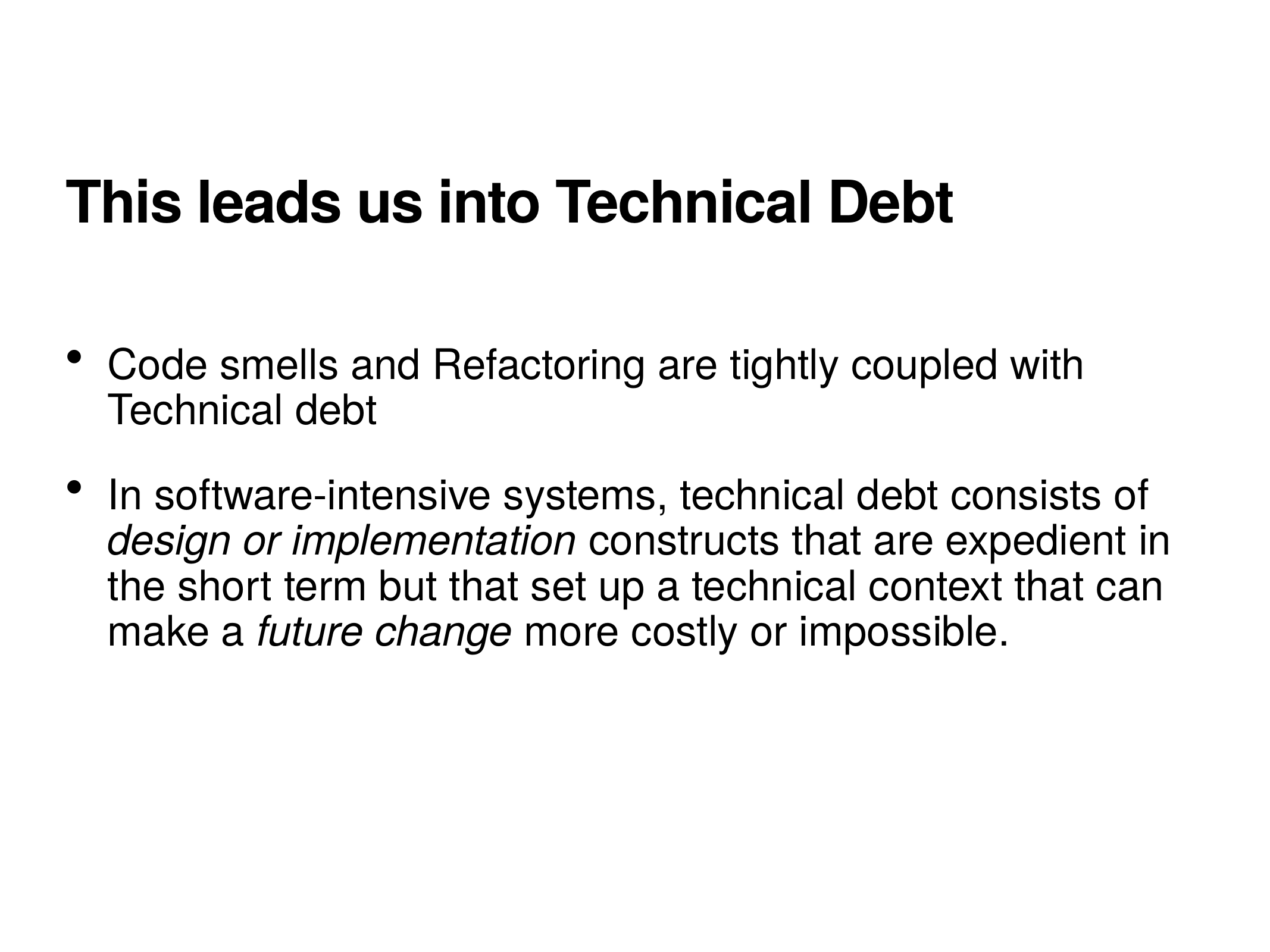

# This leads us into Technical Debt

Code smells and Refactoring are tightly coupled with Technical debt
In software-intensive systems, technical debt consists of design or implementation constructs that are expedient in the short term but that set up a technical context that can make a future change more costly or impossible.